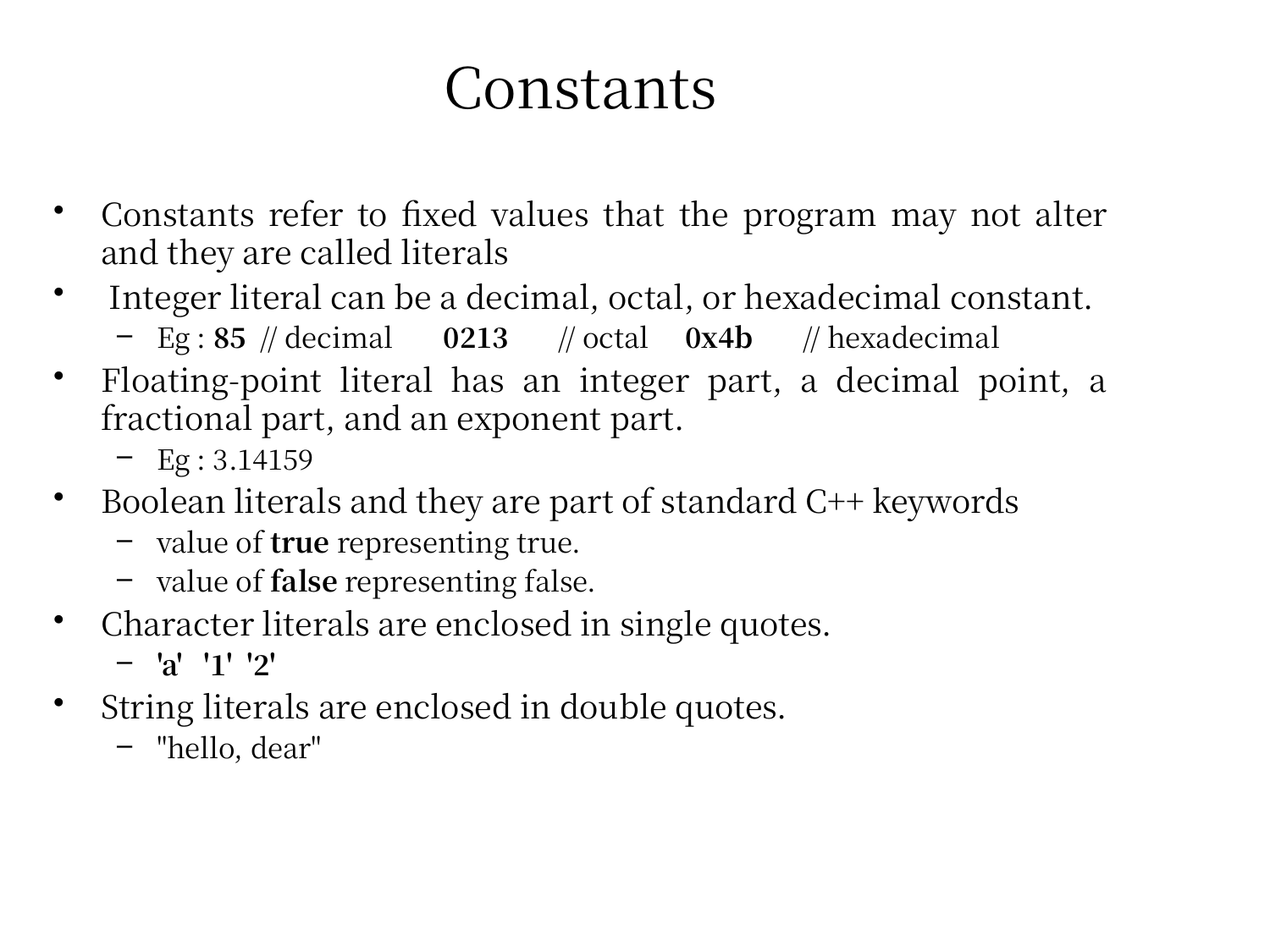

# Constants
Constants refer to fixed values that the program may not alter and they are called literals
 Integer literal can be a decimal, octal, or hexadecimal constant.
Eg : 85  // decimal       0213       // octal     0x4b       // hexadecimal
Floating-point literal has an integer part, a decimal point, a fractional part, and an exponent part.
Eg : 3.14159
Boolean literals and they are part of standard C++ keywords
value of true representing true.
value of false representing false.
Character literals are enclosed in single quotes.
'a'   '1'  '2'
String literals are enclosed in double quotes.
"hello, dear"